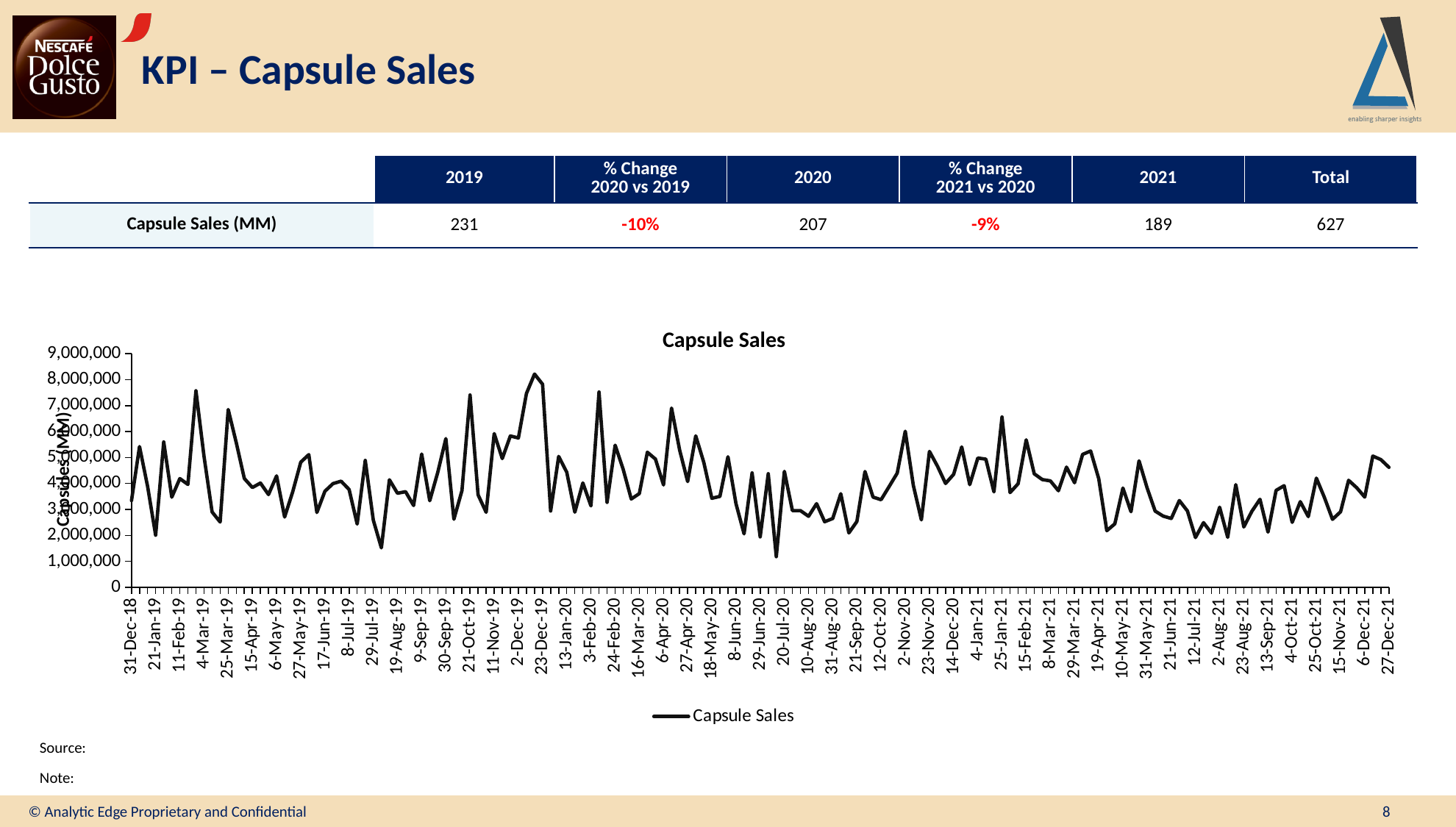

# KPI – Capsule Sales
|  | 2019 | % Change 2020 vs 2019 | 2020 | % Change 2021 vs 2020 | 2021 | Total |
| --- | --- | --- | --- | --- | --- | --- |
| Capsule Sales (MM) | 231 | -10% | 207 | -9% | 189 | 627 |
Capsule Sales

### Chart

| Category | Capsule Sales |
|---|---|
| 43465 | 3339345.445 |
| 43472 | 5420980.536 |
| 43479 | 3886210.53 |
| 43486 | 2007167.312 |
| 43493 | 5600616.511 |
| 43500 | 3473459.152 |
| 43507 | 4189851.381 |
| 43514 | 3962748.772 |
| 43521 | 7570704.939 |
| 43528 | 5043075.423 |
| 43535 | 2902668.709 |
| 43542 | 2514693.811 |
| 43549 | 6849202.434 |
| 43556 | 5567578.012 |
| 43563 | 4191675.048 |
| 43570 | 3844902.21 |
| 43577 | 4017364.624 |
| 43584 | 3573456.931 |
| 43591 | 4291974.622 |
| 43598 | 2708319.675 |
| 43605 | 3676596.164 |
| 43612 | 4821699.795 |
| 43619 | 5111258.278 |
| 43626 | 2883414.18 |
| 43633 | 3701065.246 |
| 43640 | 3995008.542 |
| 43647 | 4088197.97 |
| 43654 | 3769605.192 |
| 43661 | 2437159.514 |
| 43668 | 4887052.517 |
| 43675 | 2590683.528 |
| 43682 | 1518148.646 |
| 43689 | 4142087.715 |
| 43696 | 3624337.775 |
| 43703 | 3683955.561 |
| 43710 | 3152427.184 |
| 43717 | 5134302.212 |
| 43724 | 3336474.411 |
| 43731 | 4431016.462 |
| 43738 | 5728582.21 |
| 43745 | 2623106.963 |
| 43752 | 3728188.666 |
| 43759 | 7406841.2 |
| 43766 | 3562939.297 |
| 43773 | 2889733.84 |
| 43780 | 5923202.614 |
| 43787 | 4959742.093 |
| 43794 | 5829324.207 |
| 43801 | 5751941.748 |
| 43808 | 7467073.25 |
| 43815 | 8212533.706 |
| 43822 | 7822222.222 |
| 43829 | 2940540.541 |
| 43836 | 5042418.83 |
| 43843 | 4432798.62 |
| 43850 | 2894728.419 |
| 43857 | 4020602.015 |
| 43864 | 3138024.183 |
| 43871 | 7522900.271 |
| 43878 | 3273455.673 |
| 43885 | 5474080.566 |
| 43892 | 4548235.907 |
| 43899 | 3402442.21 |
| 43906 | 3611320.879 |
| 43913 | 5203225.276 |
| 43920 | 4940082.154 |
| 43927 | 3944212.722 |
| 43934 | 6904482.286 |
| 43941 | 5290594.934 |
| 43948 | 4073491.33 |
| 43955 | 5833715.897 |
| 43962 | 4811215.444 |
| 43969 | 3430417.495 |
| 43976 | 3504282.016 |
| 43983 | 5027945.971 |
| 43990 | 3221052.632 |
| 43997 | 2059089.236 |
| 44004 | 4406220.547 |
| 44011 | 1942169.649 |
| 44018 | 4375518.275 |
| 44025 | 1179310.124 |
| 44032 | 4468814.037 |
| 44039 | 2955857.821 |
| 44046 | 2953394.448 |
| 44053 | 2736473.461 |
| 44060 | 3223449.12 |
| 44067 | 2526960.07 |
| 44074 | 2650125.037 |
| 44081 | 3605842.74 |
| 44088 | 2094660.669 |
| 44095 | 2535988.249 |
| 44102 | 4461179.256 |
| 44109 | 3474681.331 |
| 44116 | 3374326.951 |
| 44123 | 3882615.63 |
| 44130 | 4399079.931 |
| 44137 | 6013664.517 |
| 44144 | 3924374.86 |
| 44151 | 2596585.804 |
| 44158 | 5235070.295 |
| 44165 | 4662424.086 |
| 44172 | 3999805.819 |
| 44179 | 4352052.886 |
| 44186 | 5408612.315 |
| 44193 | 3955167.794 |
| 44200 | 4981586.132 |
| 44207 | 4935605.94 |
| 44214 | 3676934.348 |
| 44221 | 6560202.059 |
| 44228 | 3648605.425 |
| 44235 | 3990968.197 |
| 44242 | 5680477.168 |
| 44249 | 4372444.874 |
| 44256 | 4150219.298 |
| 44263 | 4101081.867 |
| 44270 | 3721020.593 |
| 44277 | 4630824.373 |
| 44284 | 4028572.396 |
| 44291 | 5119883.041 |
| 44298 | 5251050.797 |
| 44305 | 4185059.423 |
| 44312 | 2179415.901 |
| 44319 | 2446123.156 |
| 44326 | 3824119.446 |
| 44333 | 2910978.149 |
| 44340 | 4872953.134 |
| 44347 | 3829822.635 |
| 44354 | 2936116.298 |
| 44361 | 2742118.621 |
| 44368 | 2652425.754 |
| 44375 | 3343358.227 |
| 44382 | 2943224.683 |
| 44389 | 1917396.503 |
| 44396 | 2492313.667 |
| 44403 | 2078280.044 |
| 44410 | 3085399.449 |
| 44417 | 1925798.494 |
| 44424 | 3954903.364 |
| 44431 | 2326105.414 |
| 44438 | 2930363.393 |
| 44445 | 3391979.556 |
| 44452 | 2126325.465 |
| 44459 | 3734912.021 |
| 44466 | 3914769.719 |
| 44473 | 2503339.482 |
| 44480 | 3299760.956 |
| 44487 | 2723645.996 |
| 44494 | 4204908.603 |
| 44501 | 3456321.215 |
| 44508 | 2618895.423 |
| 44515 | 2910268.329 |
| 44522 | 4121377.978 |
| 44529 | 3837224.3 |
| 44536 | 3475213.951 |
| 44543 | 5056477.975 |
| 44550 | 4920237.01 |
| 44557 | 4621585.457 |
Source:
Note:
© Analytic Edge Proprietary and Confidential
8